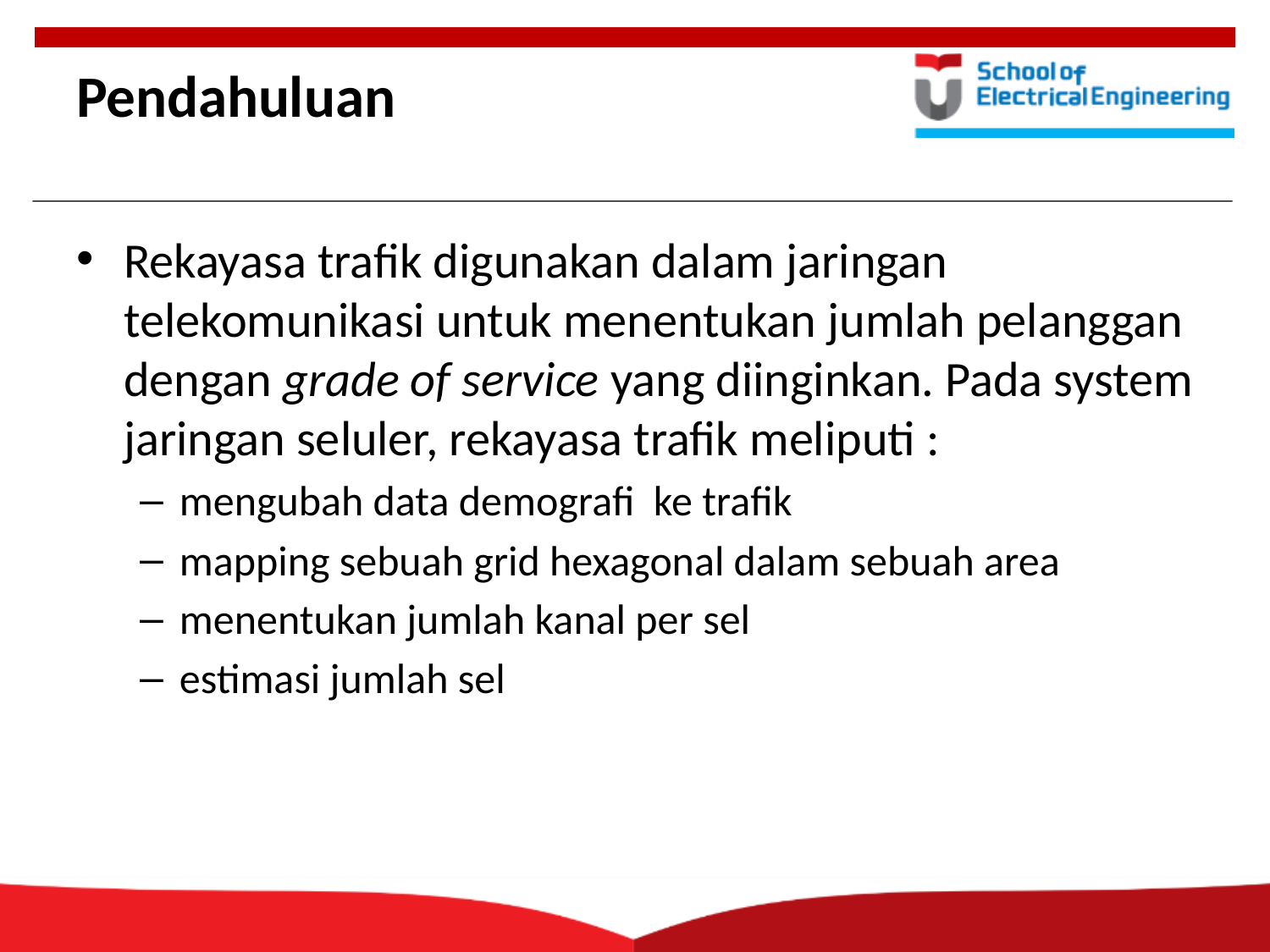

# Pendahuluan
Rekayasa trafik digunakan dalam jaringan telekomunikasi untuk menentukan jumlah pelanggan dengan grade of service yang diinginkan. Pada system jaringan seluler, rekayasa trafik meliputi :
mengubah data demografi  ke trafik
mapping sebuah grid hexagonal dalam sebuah area
menentukan jumlah kanal per sel
estimasi jumlah sel